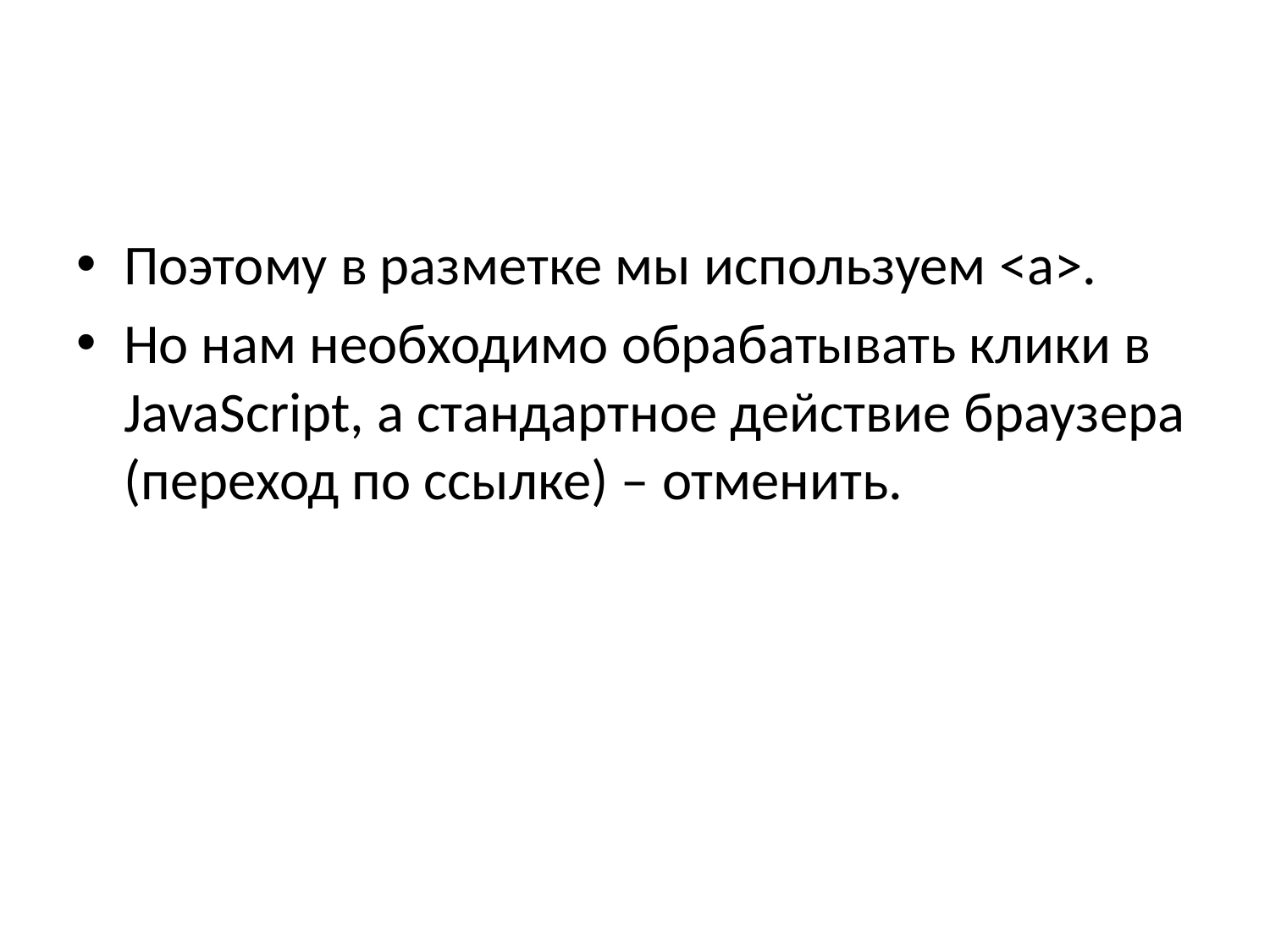

#
Поэтому в разметке мы используем <a>.
Но нам необходимо обрабатывать клики в JavaScript, а стандартное действие браузера (переход по ссылке) – отменить.